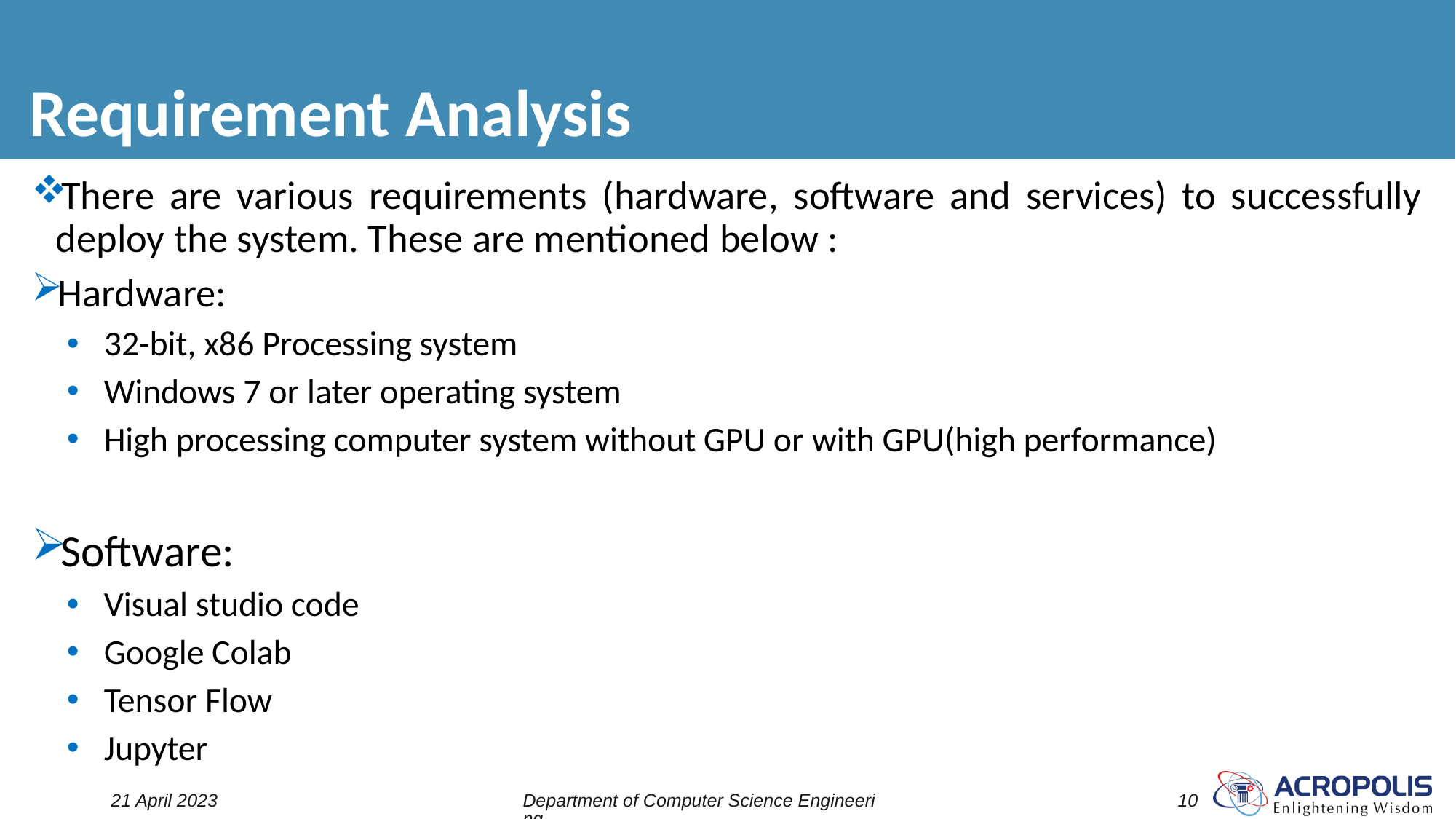

# Requirement Analysis
There are various requirements (hardware, software and services) to successfully deploy the system. These are mentioned below :
Hardware:
32-bit, x86 Processing system
Windows 7 or later operating system
High processing computer system without GPU or with GPU(high performance)

Software:
Visual studio code
Google Colab
Tensor Flow
Jupyter
21 April 2023
Department of Computer Science Engineering
10